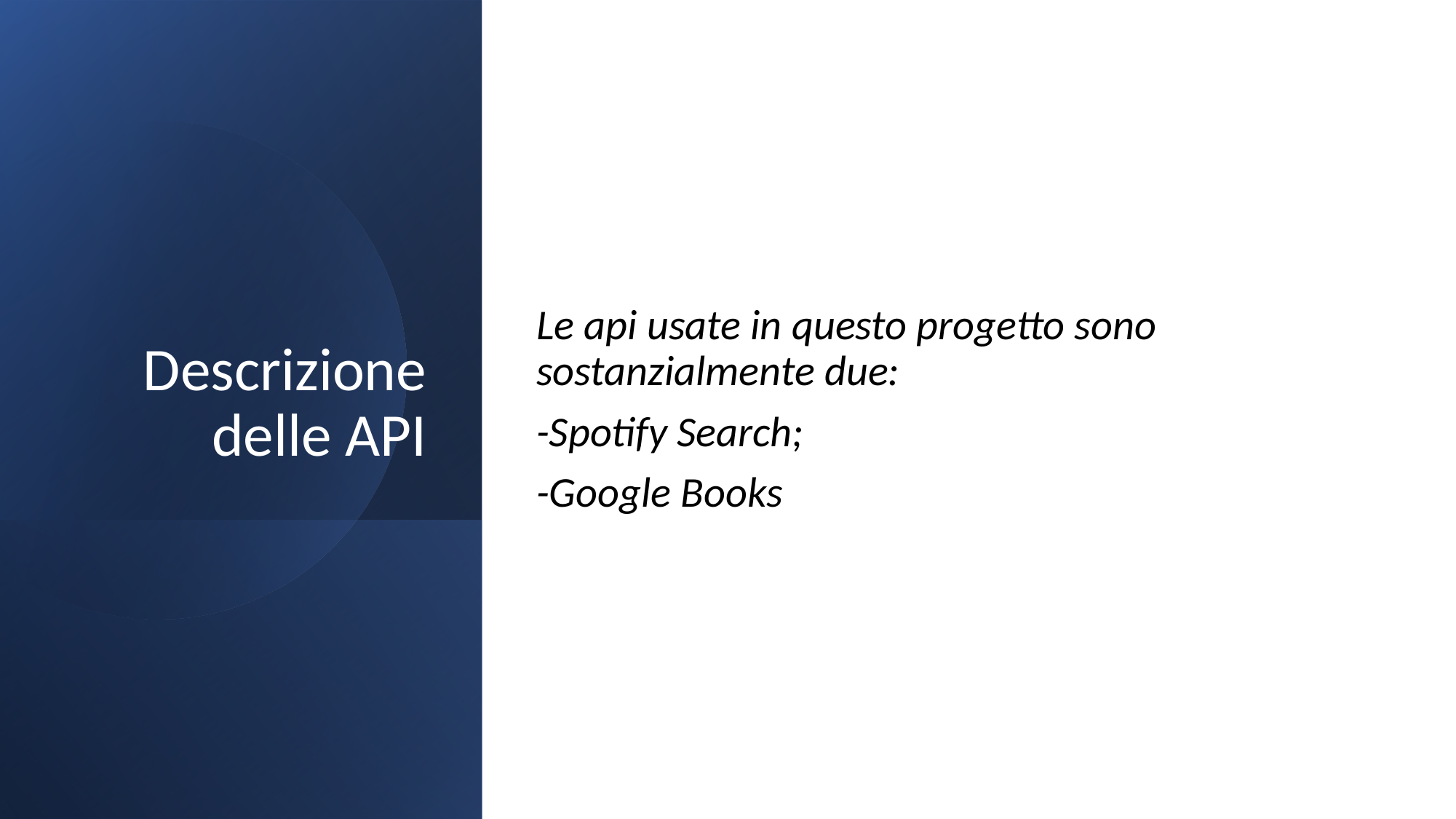

Le api usate in questo progetto sono sostanzialmente due:
-Spotify Search;
-Google Books
# Descrizione delle API